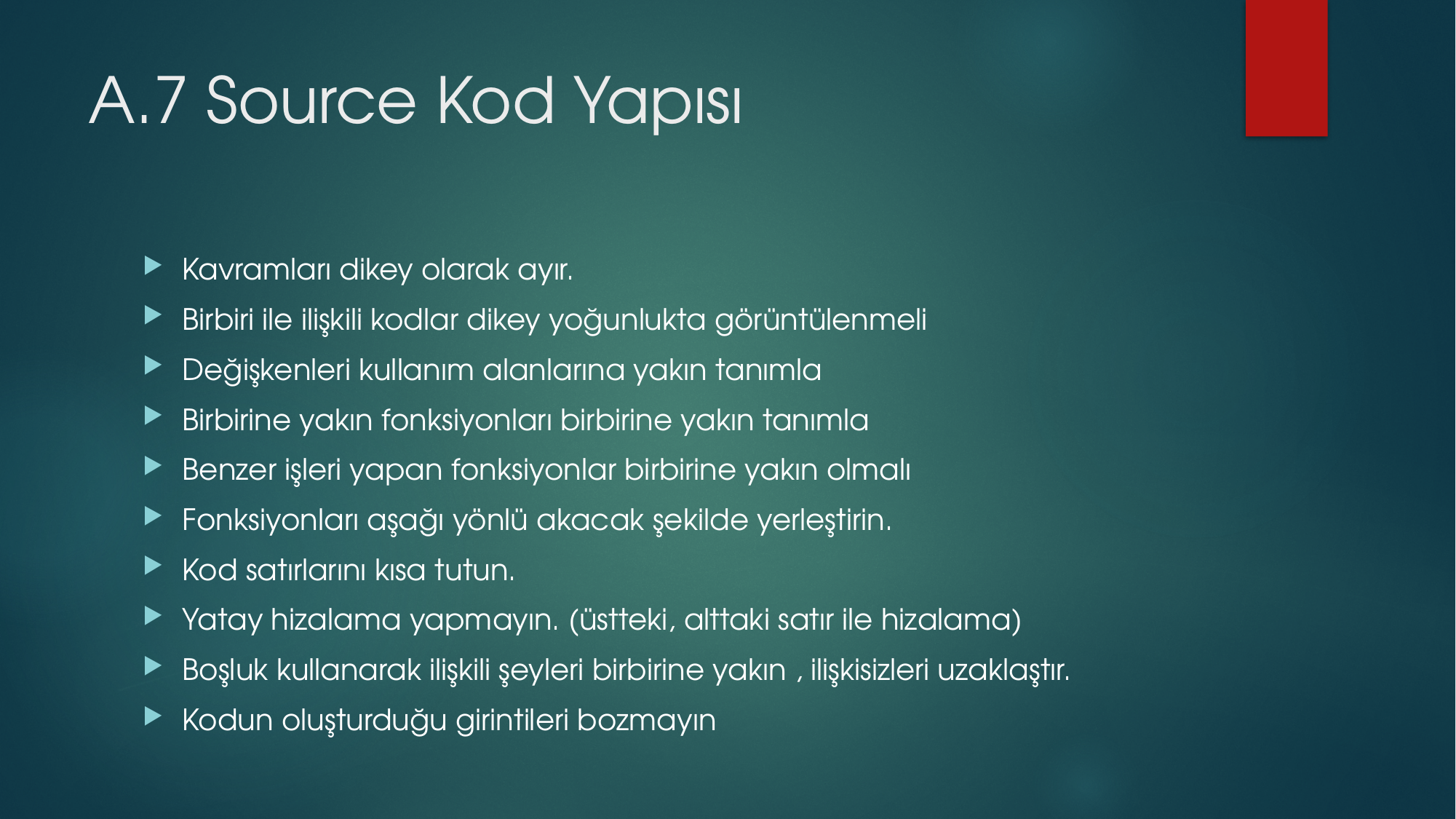

# A.7 Source Kod Yapısı
Kavramları dikey olarak ayır.
Birbiri ile ilişkili kodlar dikey yoğunlukta görüntülenmeli
Değişkenleri kullanım alanlarına yakın tanımla
Birbirine yakın fonksiyonları birbirine yakın tanımla
Benzer işleri yapan fonksiyonlar birbirine yakın olmalı
Fonksiyonları aşağı yönlü akacak şekilde yerleştirin.
Kod satırlarını kısa tutun.
Yatay hizalama yapmayın. (üstteki, alttaki satır ile hizalama)
Boşluk kullanarak ilişkili şeyleri birbirine yakın , ilişkisizleri uzaklaştır.
Kodun oluşturduğu girintileri bozmayın